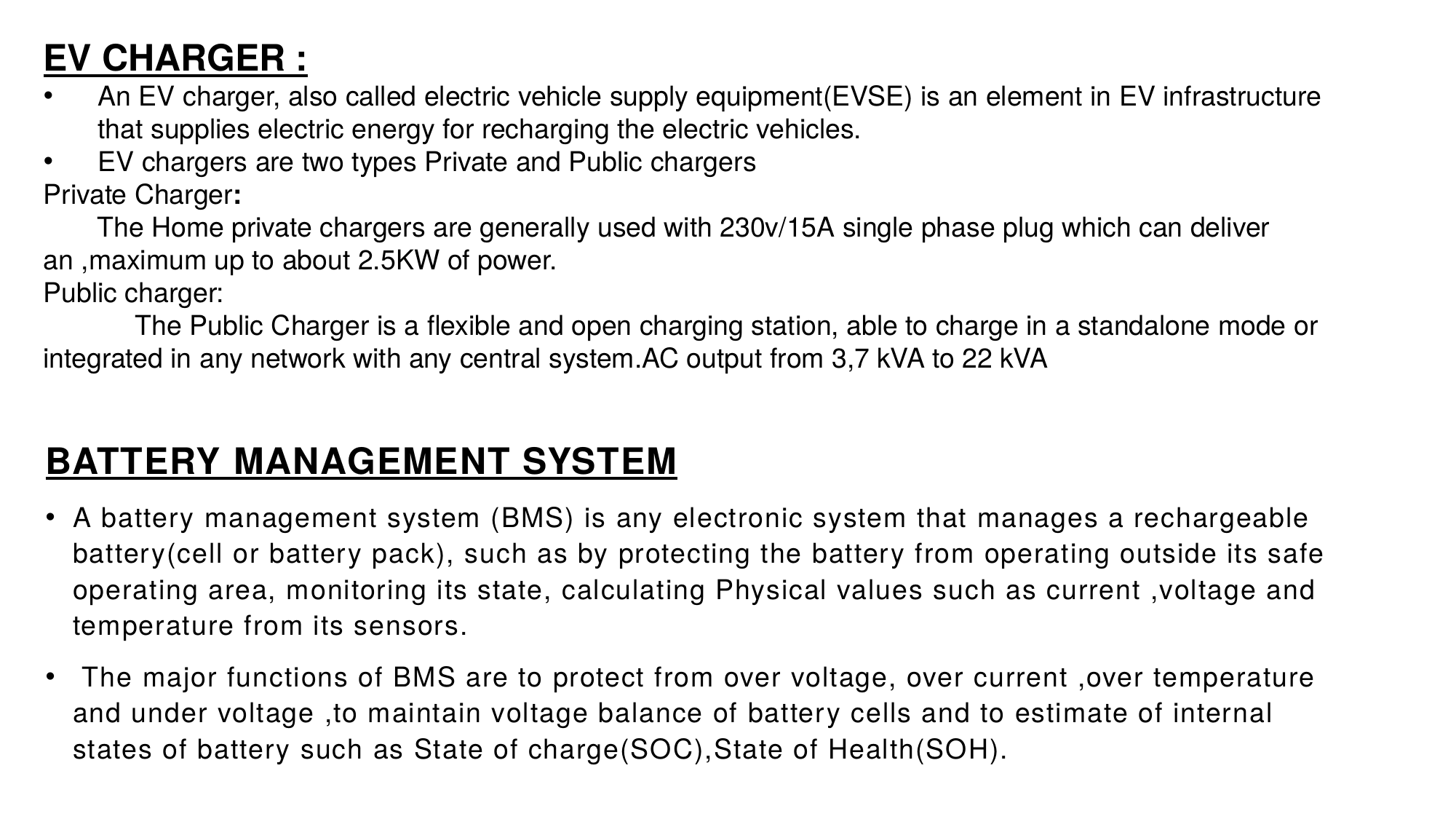

EV CHARGER :
An EV charger, also called electric vehicle supply equipment(EVSE) is an element in EV infrastructure that supplies electric energy for recharging the electric vehicles.
EV chargers are two types Private and Public chargers
Private Charger:
       The Home private chargers are generally used with 230v/15A single phase plug which can deliver  an ,maximum up to about 2.5KW of power.
Public charger:
            The Public Charger is a flexible and open charging station, able to charge in a standalone mode or integrated in any network with any central system.AC output from 3,7 kVA to 22 kVA

BATTERY MANAGEMENT SYSTEM
A battery management system (BMS) is any electronic system that manages a rechargeable battery(cell or battery pack), such as by protecting the battery from operating outside its safe operating area, monitoring its state, calculating Physical values such as current ,voltage and temperature from its sensors.
 The major functions of BMS are to protect from over voltage, over current ,over temperature and under voltage ,to maintain voltage balance of battery cells and to estimate of internal states of battery such as State of charge(SOC),State of Health(SOH).